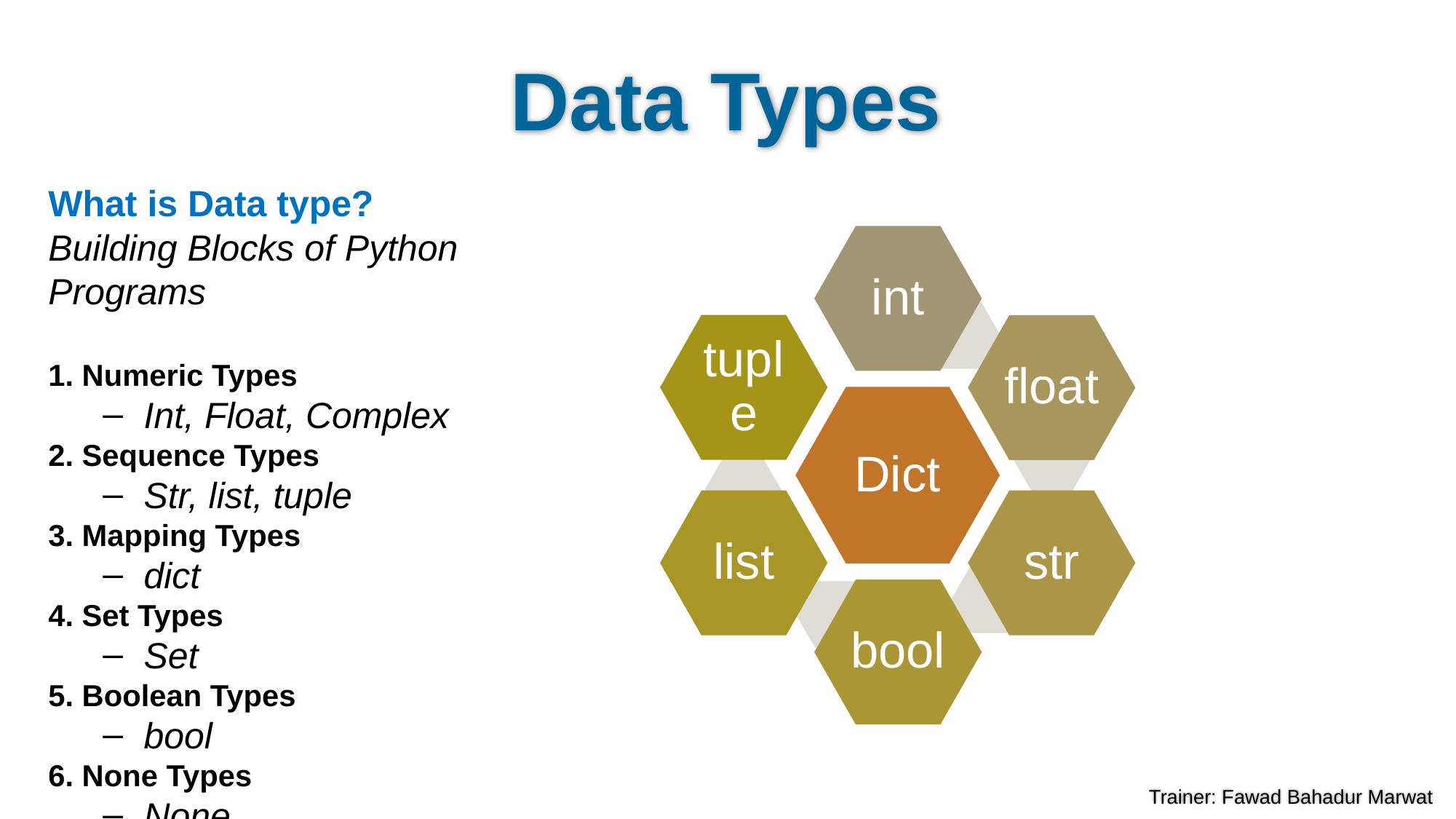

# Data Types
What is Data type?
Building Blocks of Python Programs

1. Numeric Types
Int, Float, Complex
2. Sequence Types
Str, list, tuple
3. Mapping Types
dict
4. Set Types
Set
5. Boolean Types
bool
6. None Types
None
Dict
int
float
str
bool
list
tuple
Trainer: Fawad Bahadur Marwat